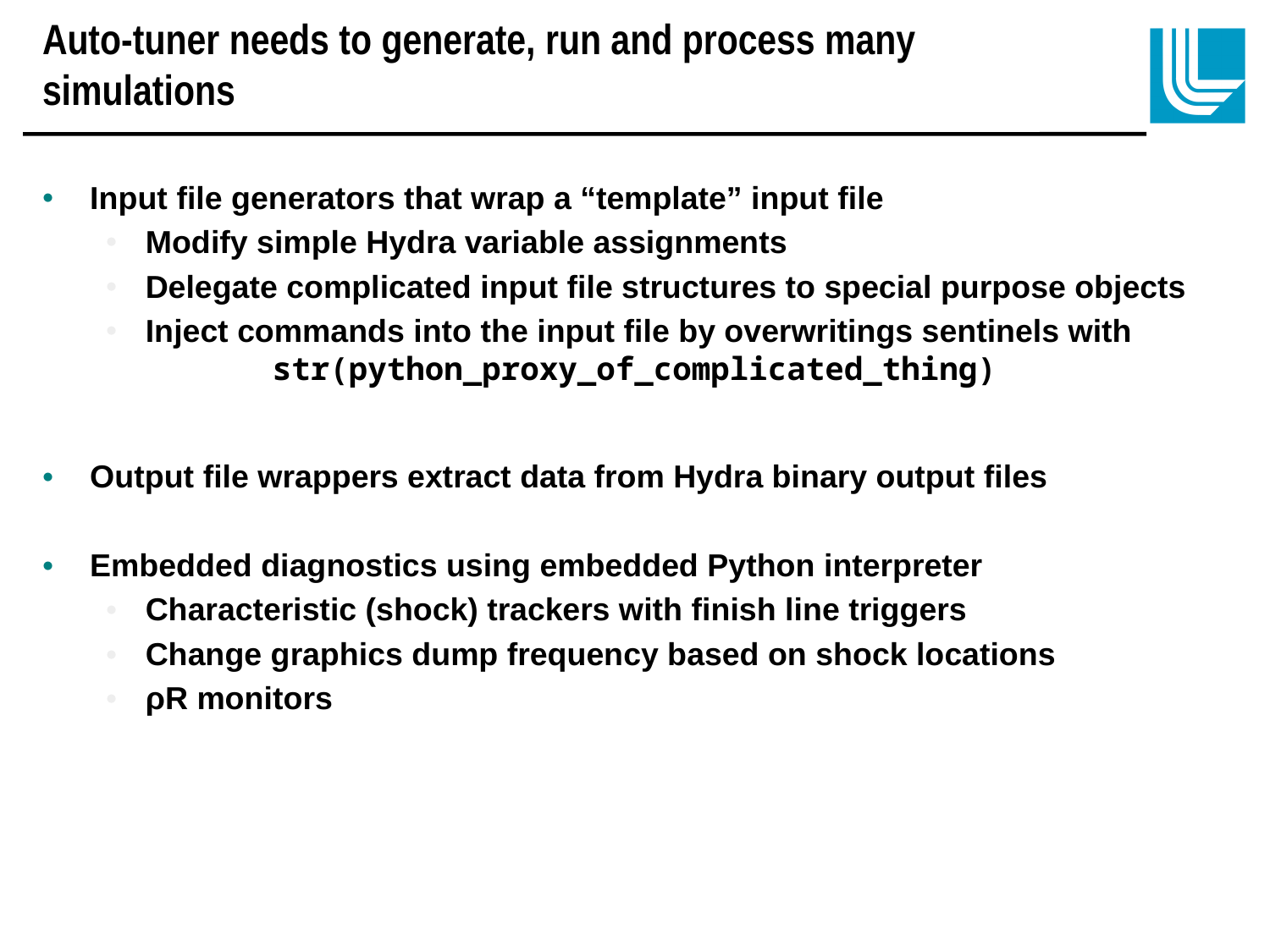

# Auto-tuner needs to generate, run and process many simulations
Input file generators that wrap a “template” input file
Modify simple Hydra variable assignments
Delegate complicated input file structures to special purpose objects
Inject commands into the input file by overwritings sentinels with
	str(python_proxy_of_complicated_thing)

Output file wrappers extract data from Hydra binary output files

Embedded diagnostics using embedded Python interpreter
Characteristic (shock) trackers with finish line triggers
Change graphics dump frequency based on shock locations
ρR monitors